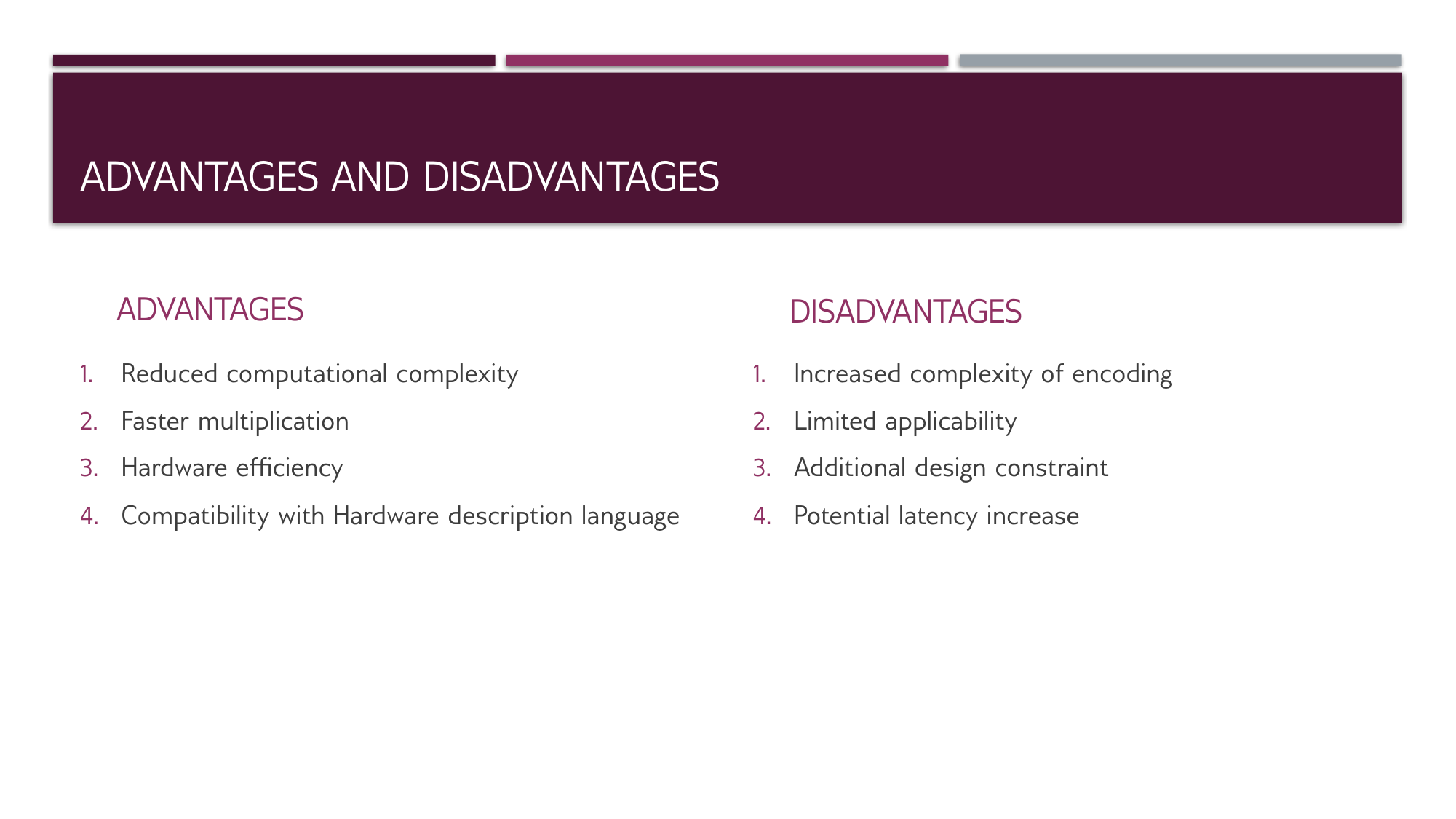

# ADVANTAGES AND DISADVANTAGES
ADVANTAGES
DISADVANTAGES
Reduced computational complexity
Faster multiplication
Hardware efficiency
Compatibility with Hardware description language

Increased complexity of encoding
Limited applicability
Additional design constraint
Potential latency increase